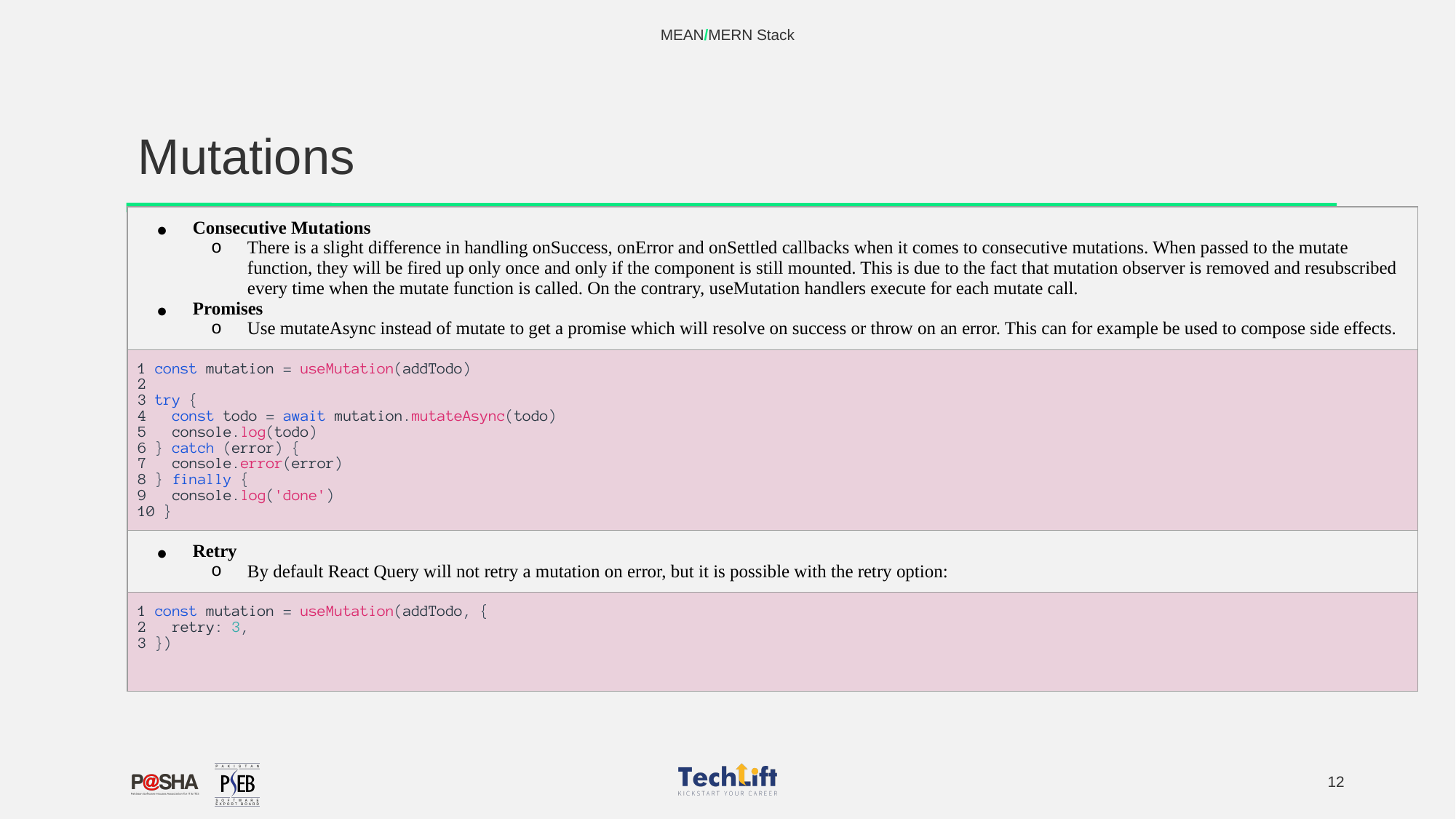

MEAN/MERN Stack
# Mutations
| Consecutive Mutations There is a slight difference in handling onSuccess, onError and onSettled callbacks when it comes to consecutive mutations. When passed to the mutate function, they will be fired up only once and only if the component is still mounted. This is due to the fact that mutation observer is removed and resubscribed every time when the mutate function is called. On the contrary, useMutation handlers execute for each mutate call. Promises Use mutateAsync instead of mutate to get a promise which will resolve on success or throw on an error. This can for example be used to compose side effects. |
| --- |
| 1 const mutation = useMutation(addTodo) 2 3 try { 4 const todo = await mutation.mutateAsync(todo) 5 console.log(todo) 6 } catch (error) { 7 console.error(error) 8 } finally { 9 console.log('done') 10 } |
| Retry By default React Query will not retry a mutation on error, but it is possible with the retry option: |
| 1 const mutation = useMutation(addTodo, { 2 retry: 3, 3 }) |
12